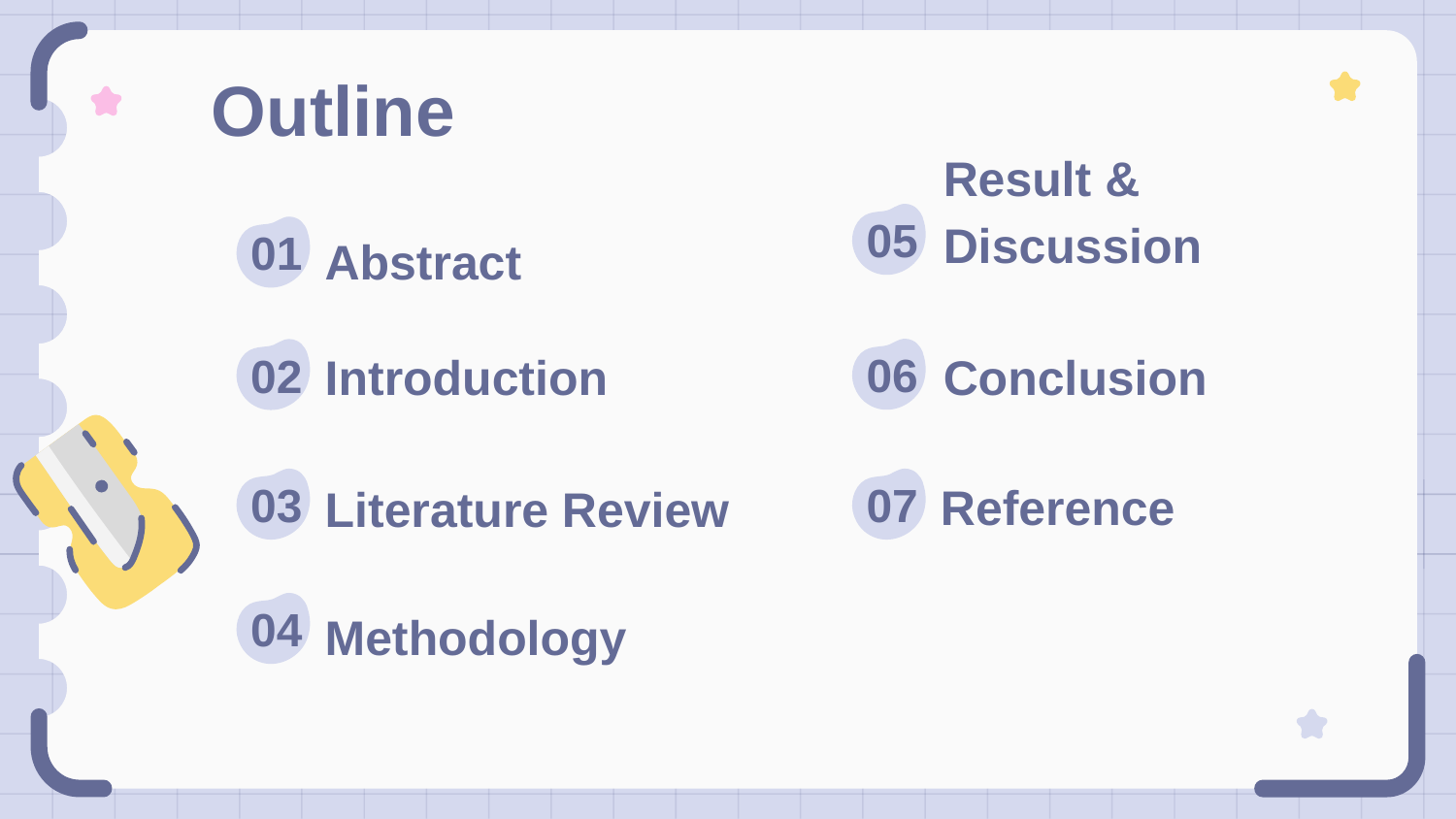

# Outline

Result & Discussion

Abstract

05
01
Introduction
Conclusion

06
02

Reference
Literature Review

07
03
Methodology

04